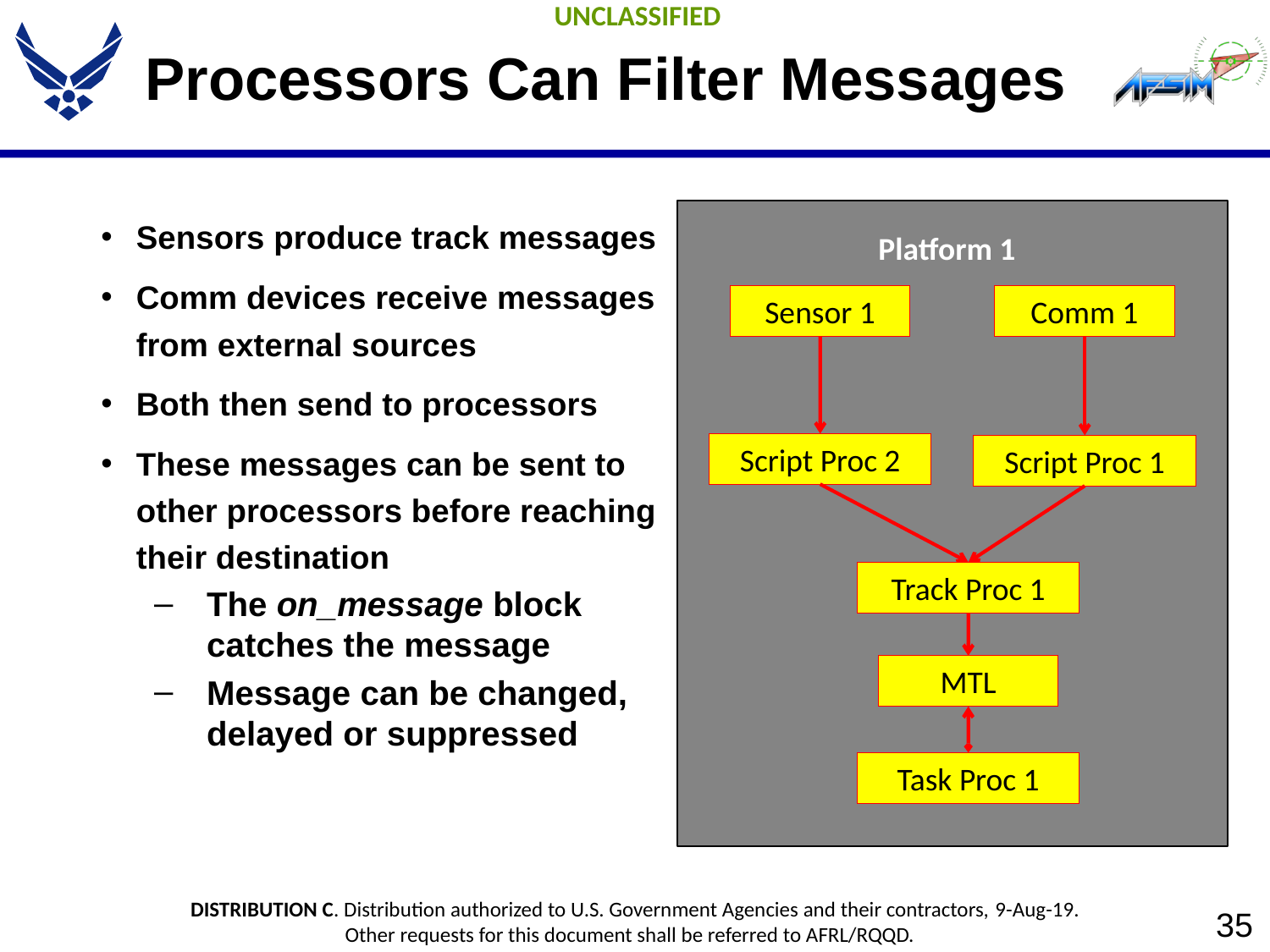

# Processors Can Filter Messages
Sensors produce track messages
Comm devices receive messages from external sources
Both then send to processors
These messages can be sent to other processors before reaching their destination
The on_message block catches the message
Message can be changed, delayed or suppressed

Platform 1
Sensor 1
Comm 1
Script Proc 2
Script Proc 1
Track Proc 1
MTL
Task Proc 1